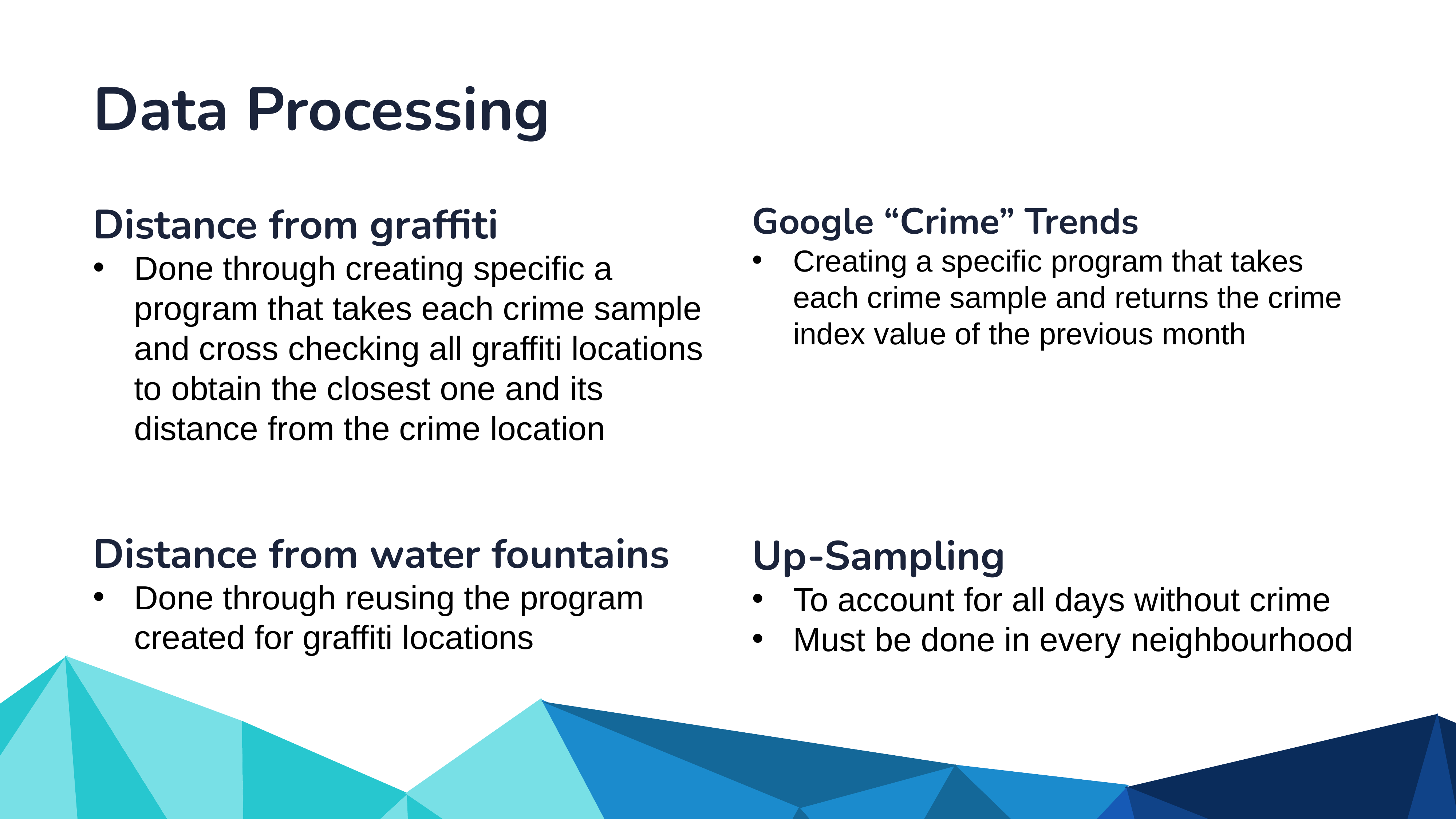

Data Processing

Distance from graffiti
Done through creating specific a program that takes each crime sample and cross checking all graffiti locations to obtain the closest one and its distance from the crime location

Distance from water fountains
Done through reusing the program created for graffiti locations

Google “Crime” Trends
Creating a specific program that takes each crime sample and returns the crime index value of the previous month

Up-Sampling
To account for all days without crime
Must be done in every neighbourhood